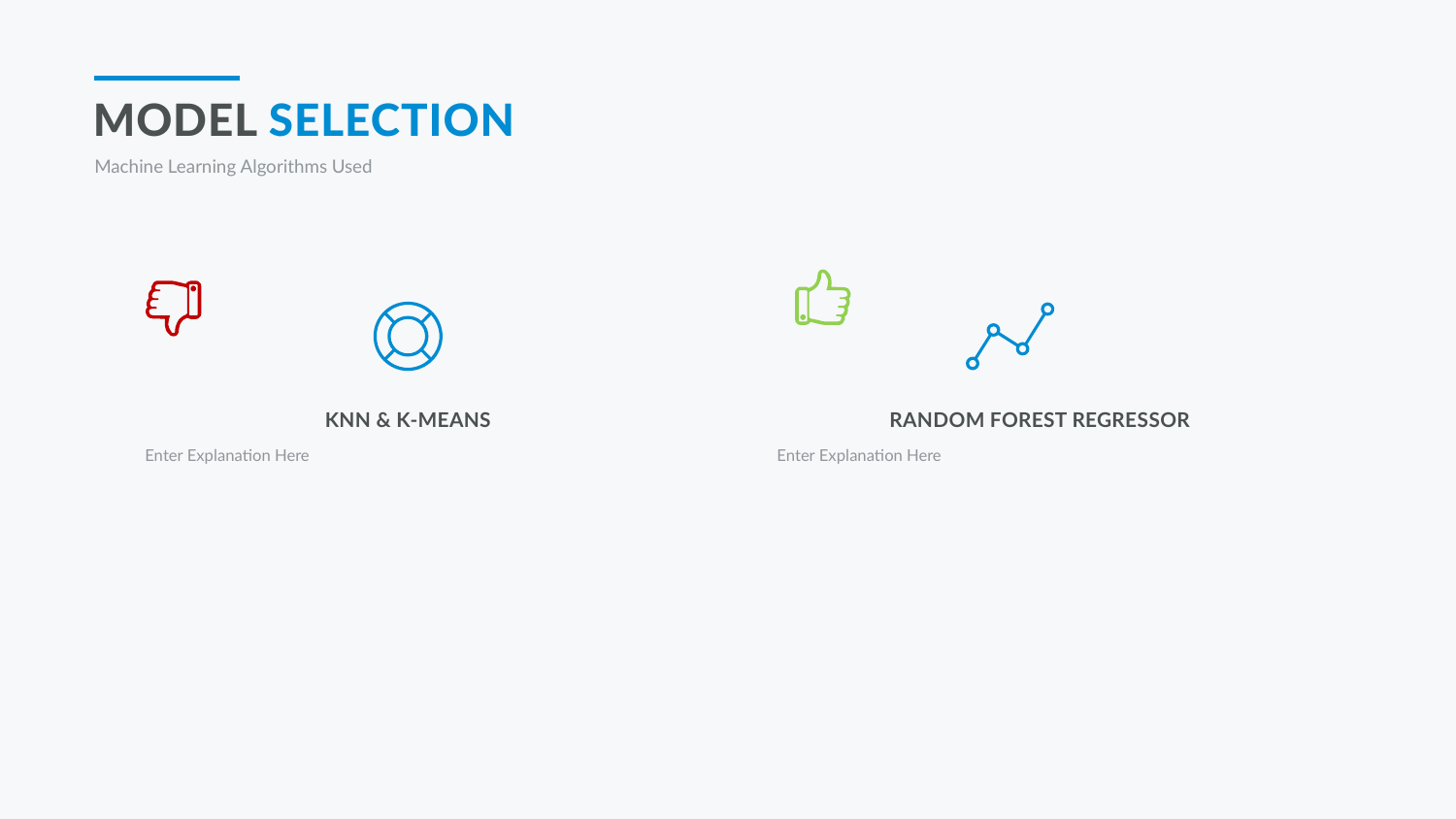

Model selection
Machine Learning Algorithms Used

Knn & k-means
Enter Explanation Here
Random forest regressor
Enter Explanation Here